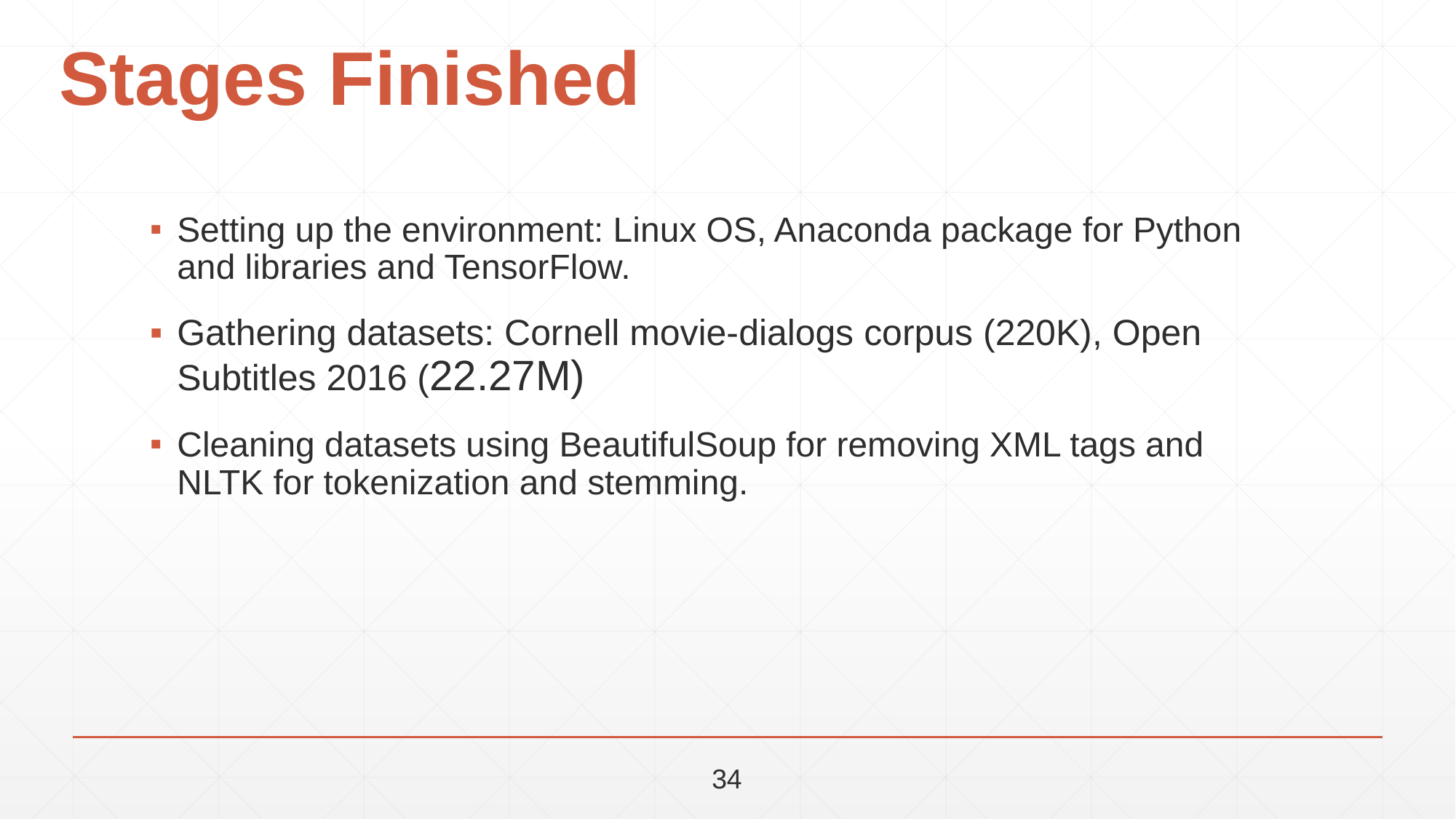

Stages Finished
Setting up the environment: Linux OS, Anaconda package for Python and libraries and TensorFlow.
Gathering datasets: Cornell movie-dialogs corpus (220K), Open Subtitles 2016 (22.27M)
Cleaning datasets using BeautifulSoup for removing XML tags and NLTK for tokenization and stemming.
34